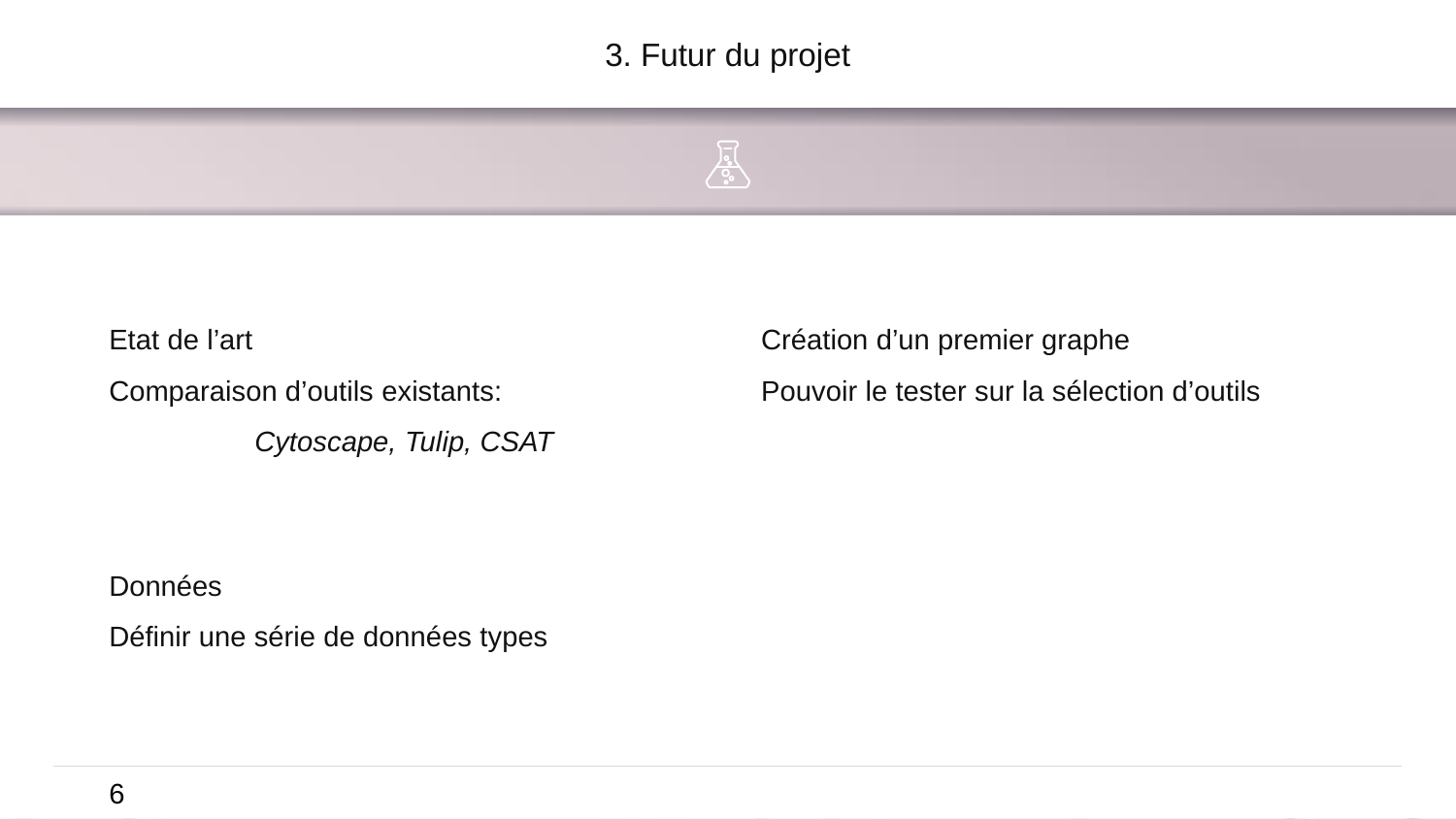

# 3. Futur du projet

Etat de l’art
Comparaison d’outils existants:
	Cytoscape, Tulip, CSAT
Création d’un premier graphe
Pouvoir le tester sur la sélection d’outils
Données
Définir une série de données types
6